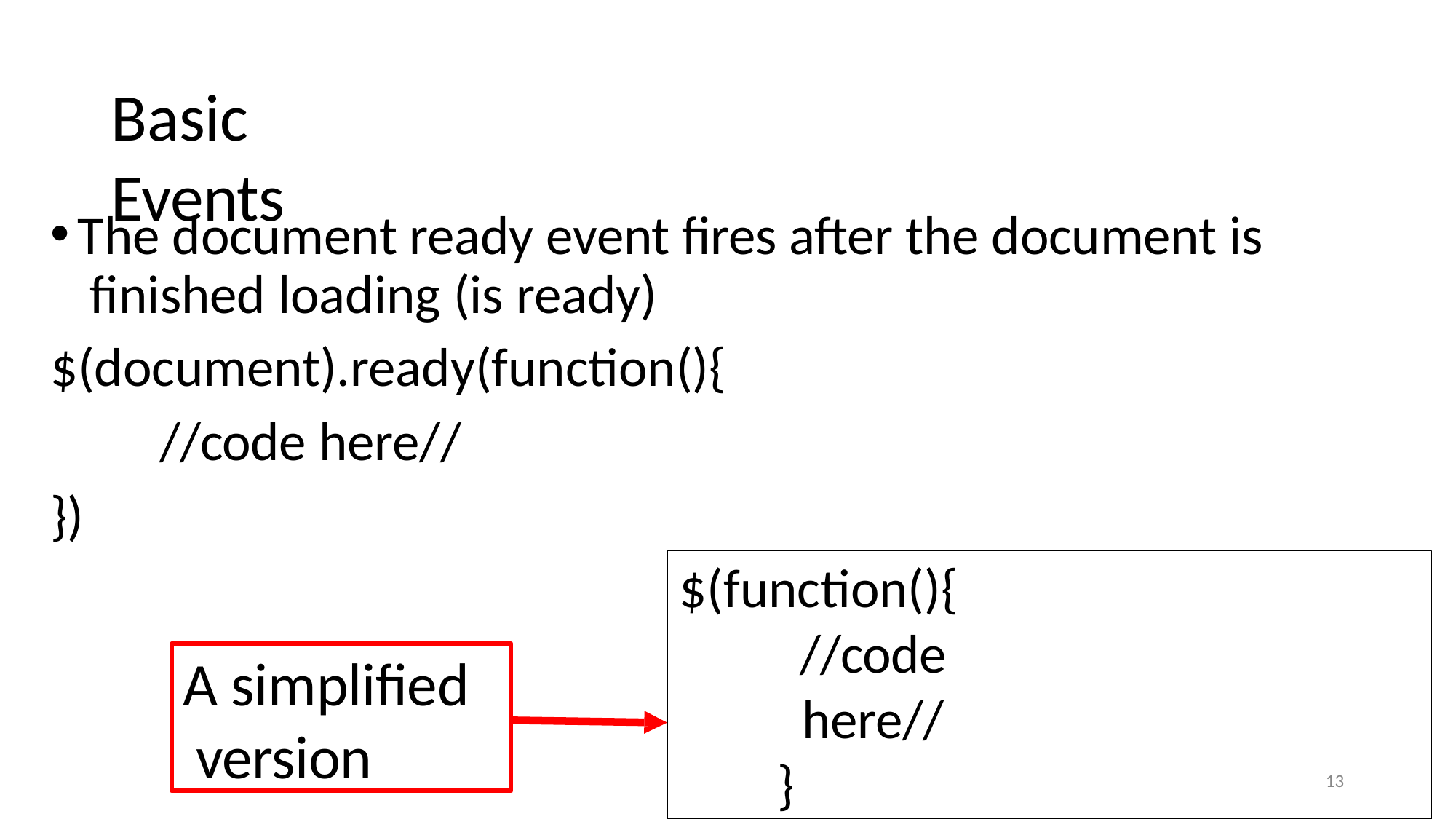

# Basic Events
The document ready event fires after the document is  finished loading (is ready)
$(document).ready(function(){
//code here//
})

$(function(){
//code here//
})
A simplified  version

13